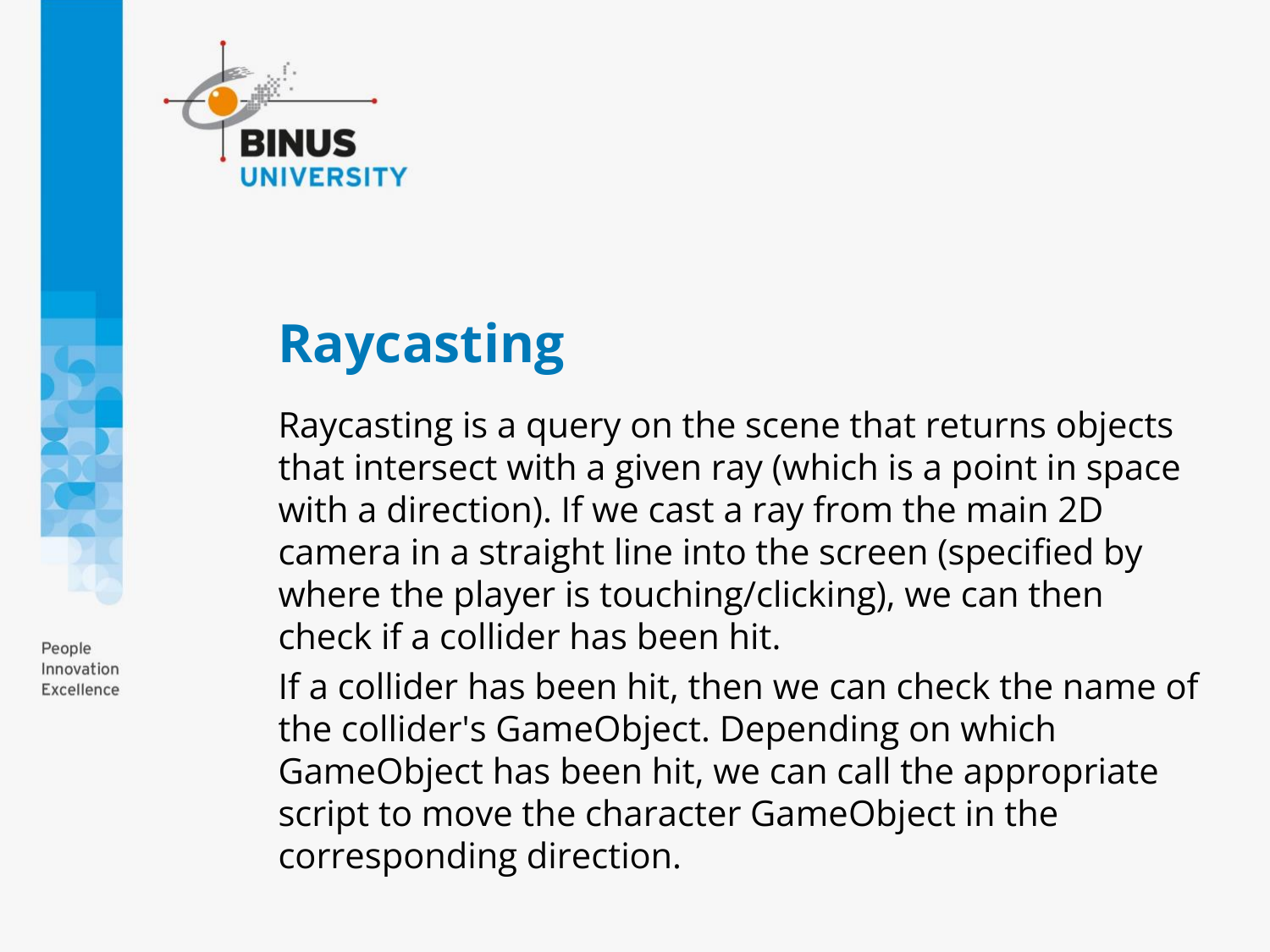

# Raycasting
Raycasting is a query on the scene that returns objects that intersect with a given ray (which is a point in space with a direction). If we cast a ray from the main 2D camera in a straight line into the screen (specified by where the player is touching/clicking), we can then check if a collider has been hit.
If a collider has been hit, then we can check the name of the collider's GameObject. Depending on which GameObject has been hit, we can call the appropriate script to move the character GameObject in the corresponding direction.